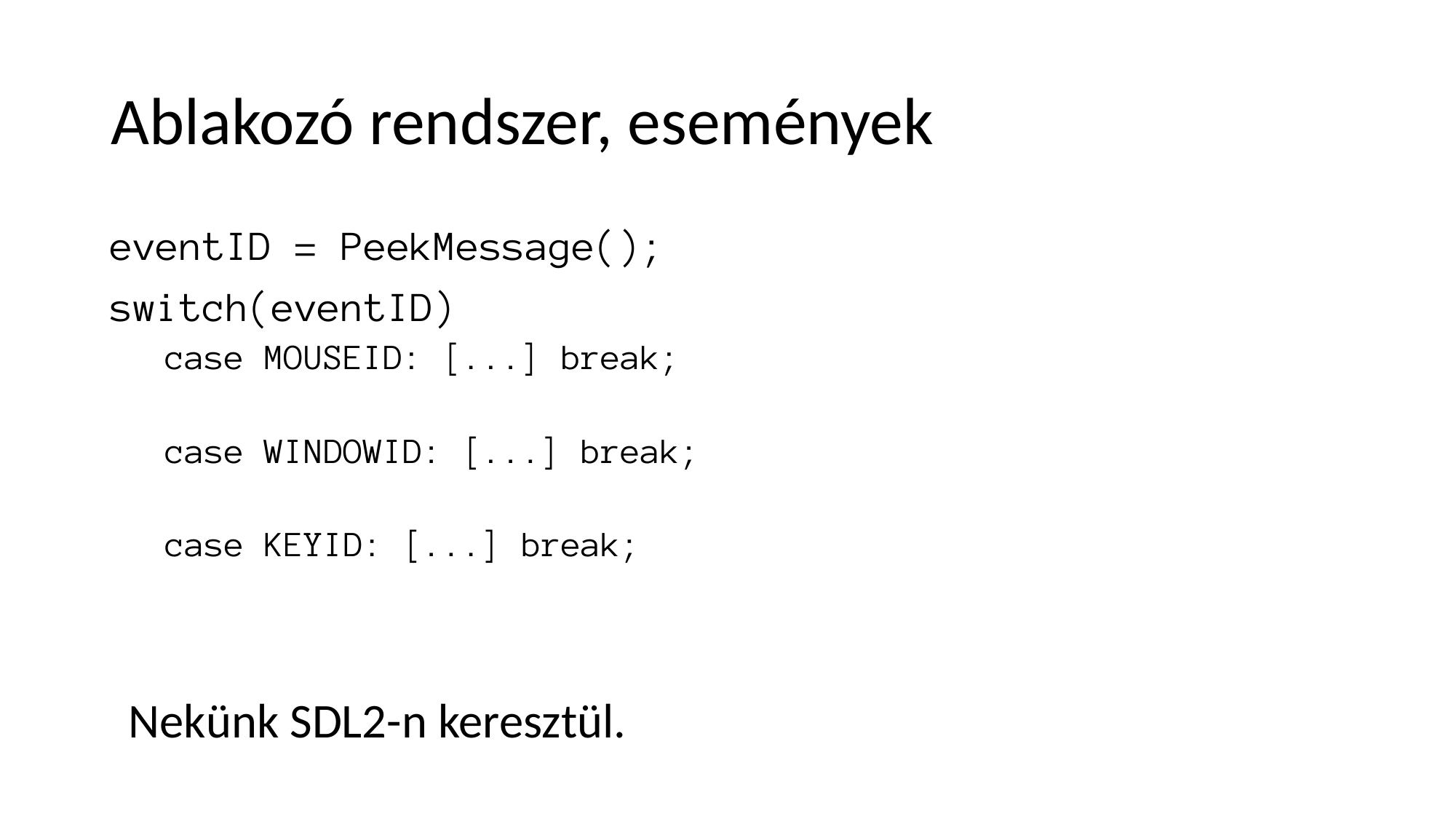

# Ablakozó rendszer, események
eventID = PeekMessage();
switch(eventID)
case MOUSEID: [...] break;

case WINDOWID: [...] break;

case KEYID: [...] break;

Nekünk SDL2-n keresztül.